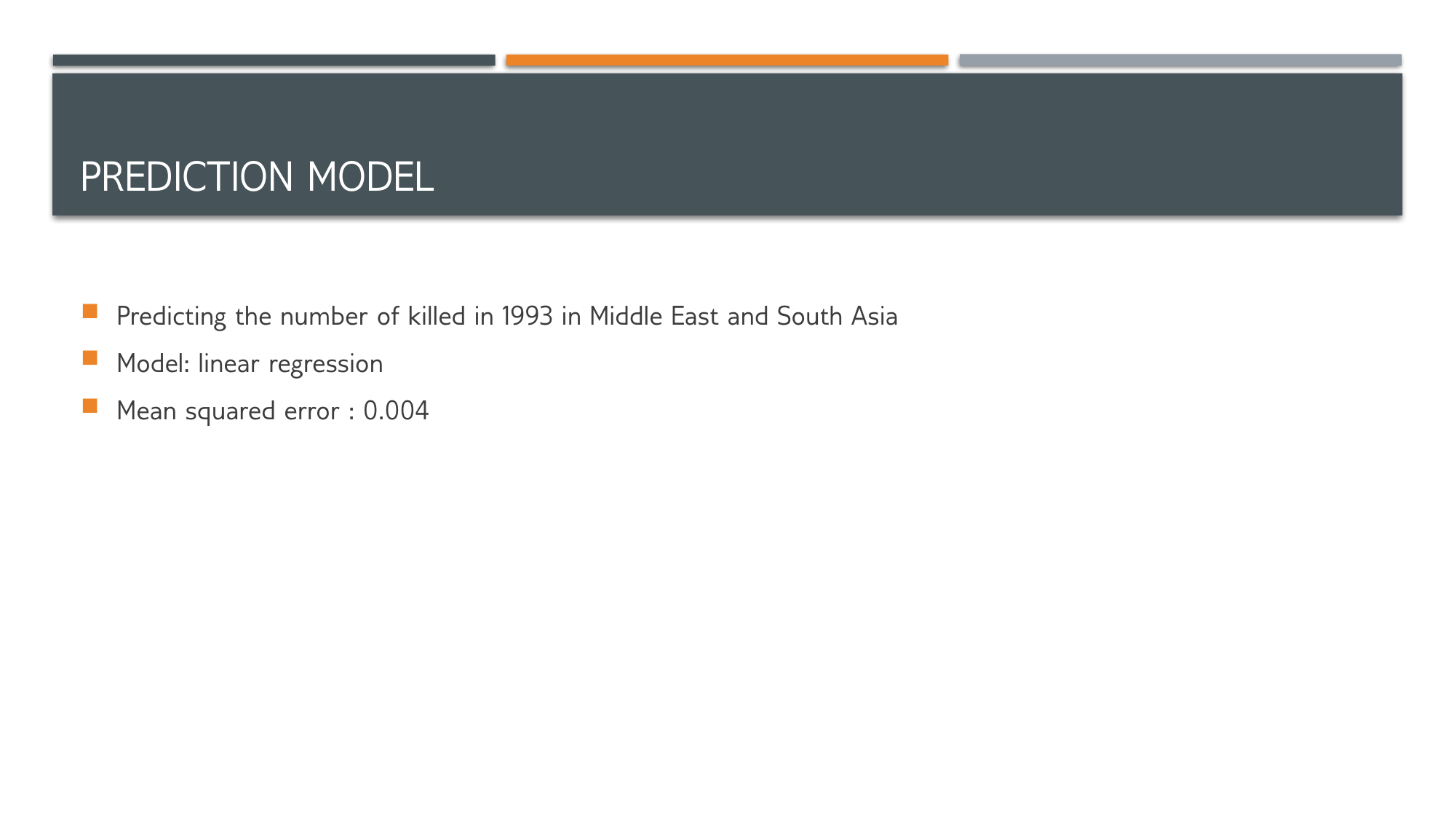

# Prediction model
Predicting the number of killed in 1993 in Middle East and South Asia
Model: linear regression
Mean squared error : 0.004